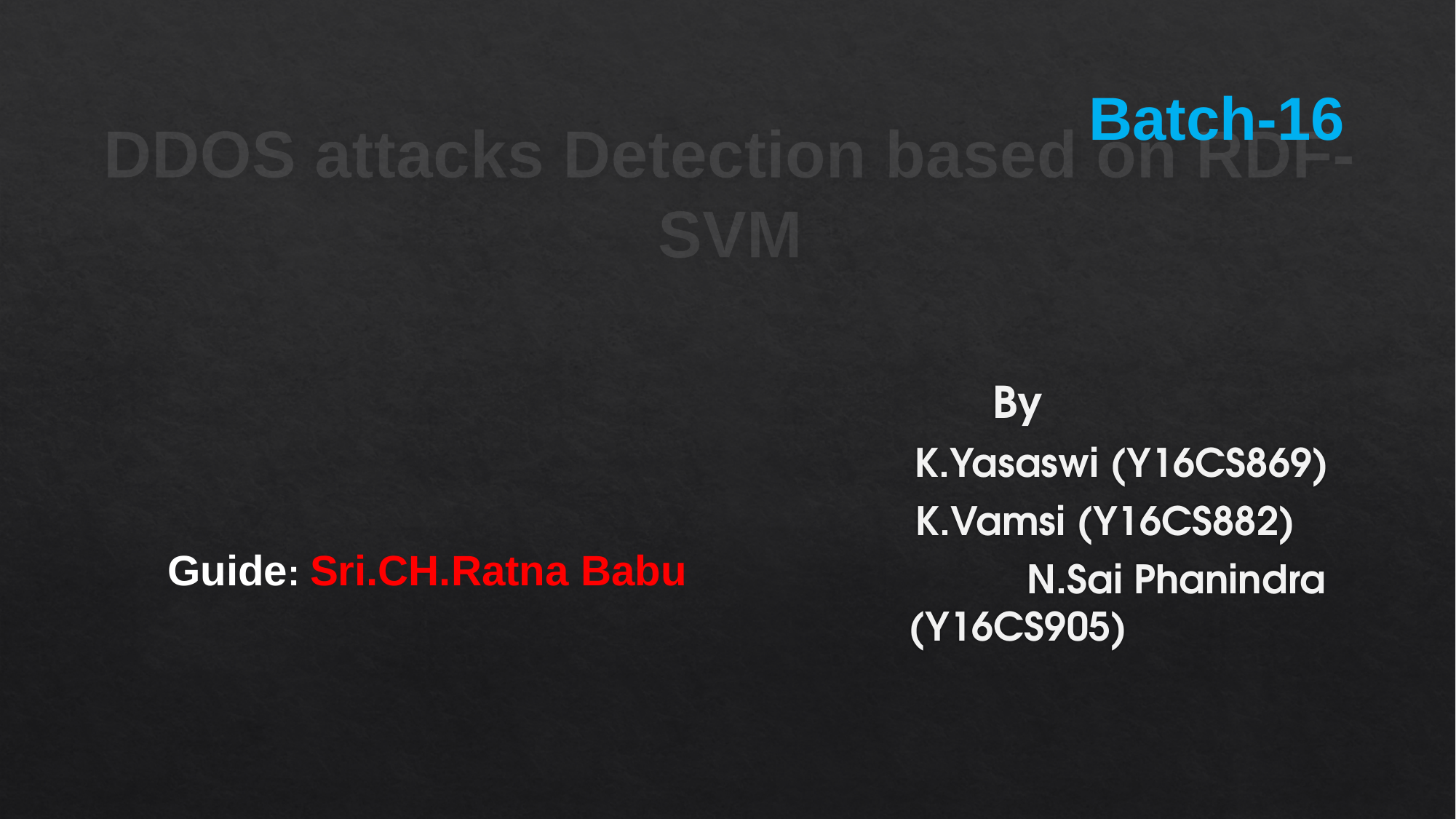

Batch-16
# DDOS attacks Detection based on RDF-SVM
By
                   K.Yasaswi (Y16CS869)
                K.Vamsi (Y16CS882)
                             N.Sai Phanindra (Y16CS905)

 Guide: Sri.CH.Ratna Babu